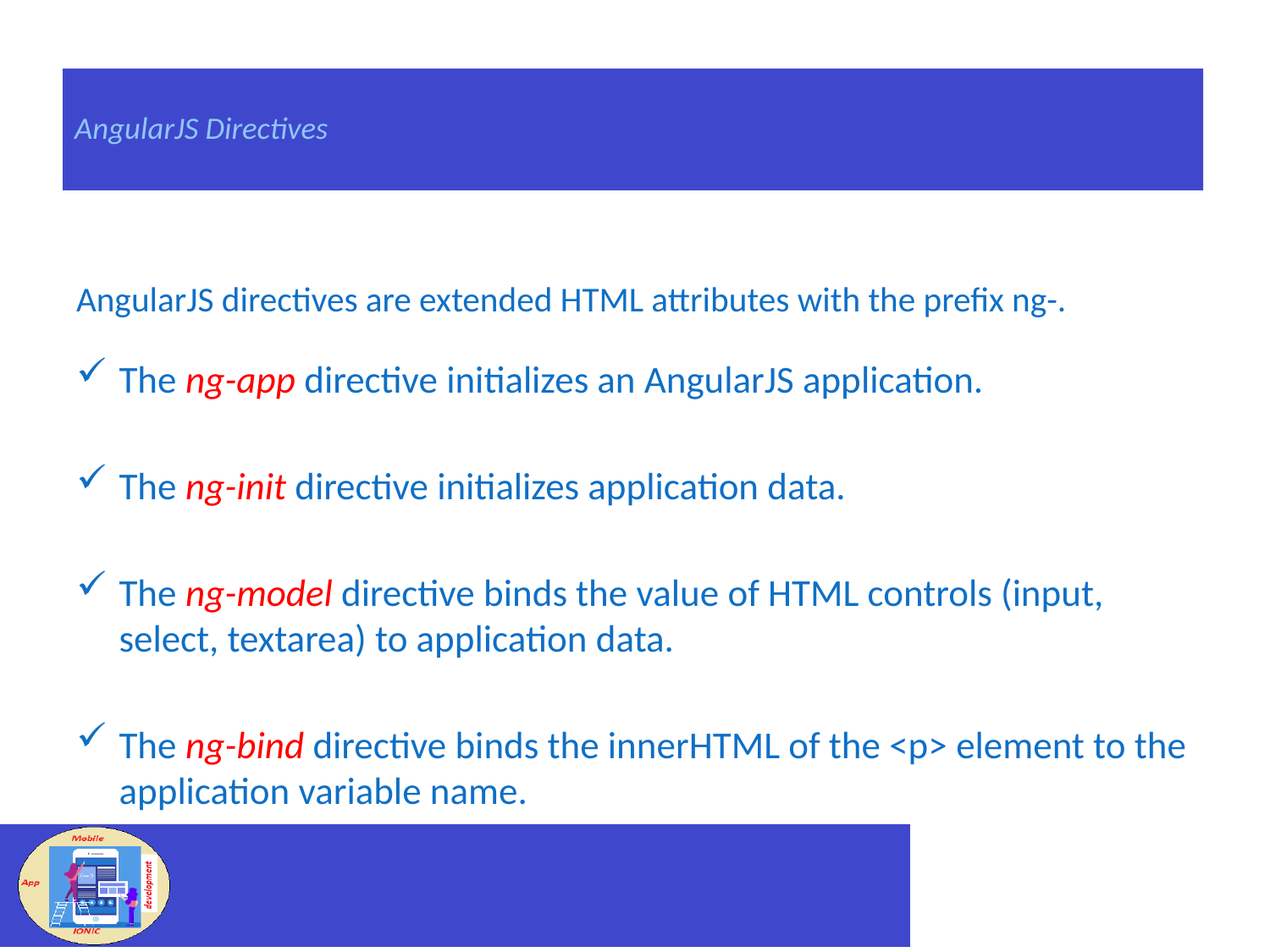

# AngularJS Directives

AngularJS directives are extended HTML attributes with the prefix ng-.

The ng-app directive initializes an AngularJS application.

The ng-init directive initializes application data.

The ng-model directive binds the value of HTML controls (input, select, textarea) to application data.

The ng-bind directive binds the innerHTML of the <p> element to the application variable name.